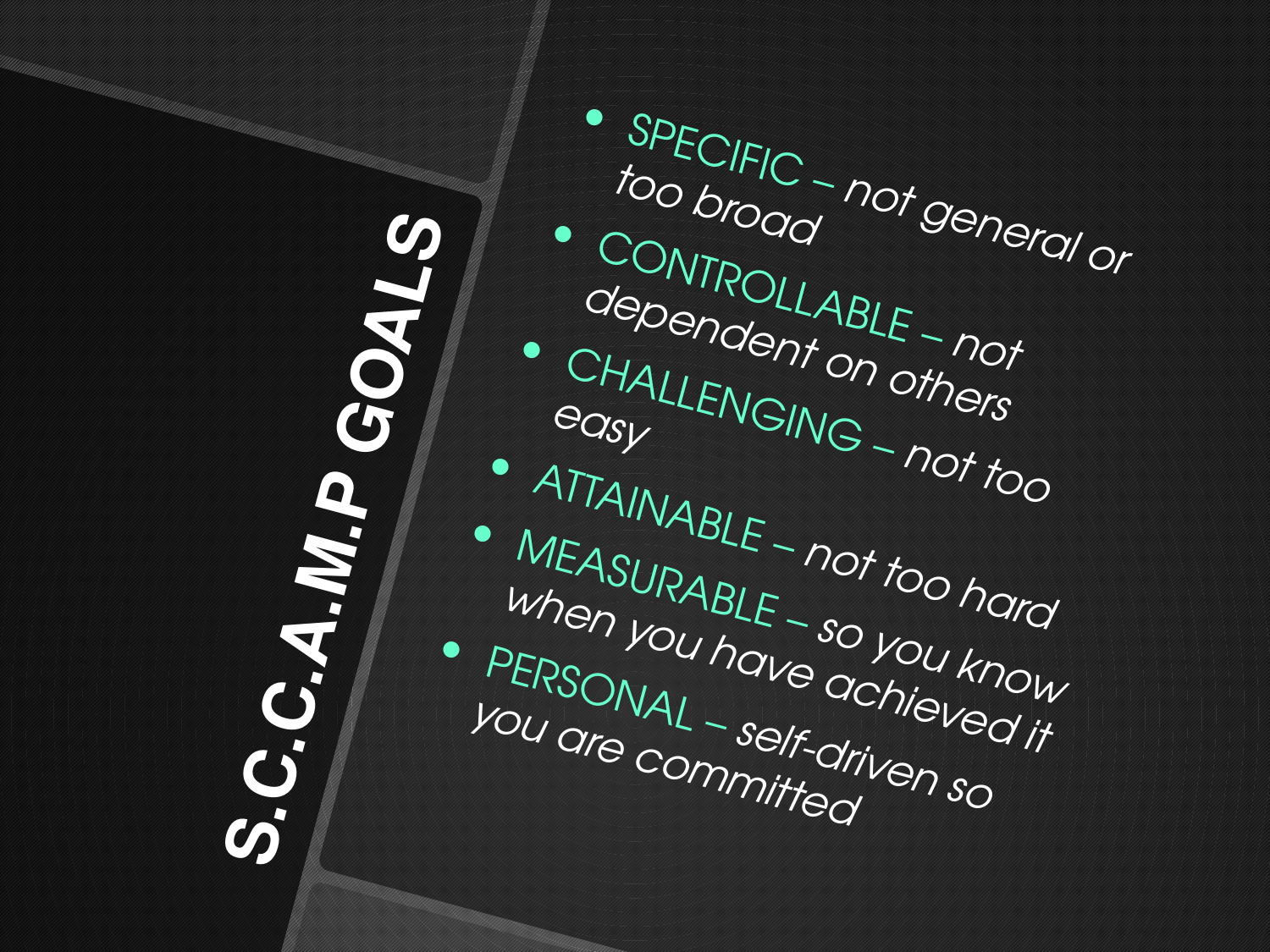

SPECIFIC – not general or too broad
CONTROLLABLE – not dependent on others
CHALLENGING – not too easy
ATTAINABLE – not too hard
MEASURABLE – so you know when you have achieved it
PERSONAL – self-driven so you are committed
# S.C.C.A.M.P GOALS